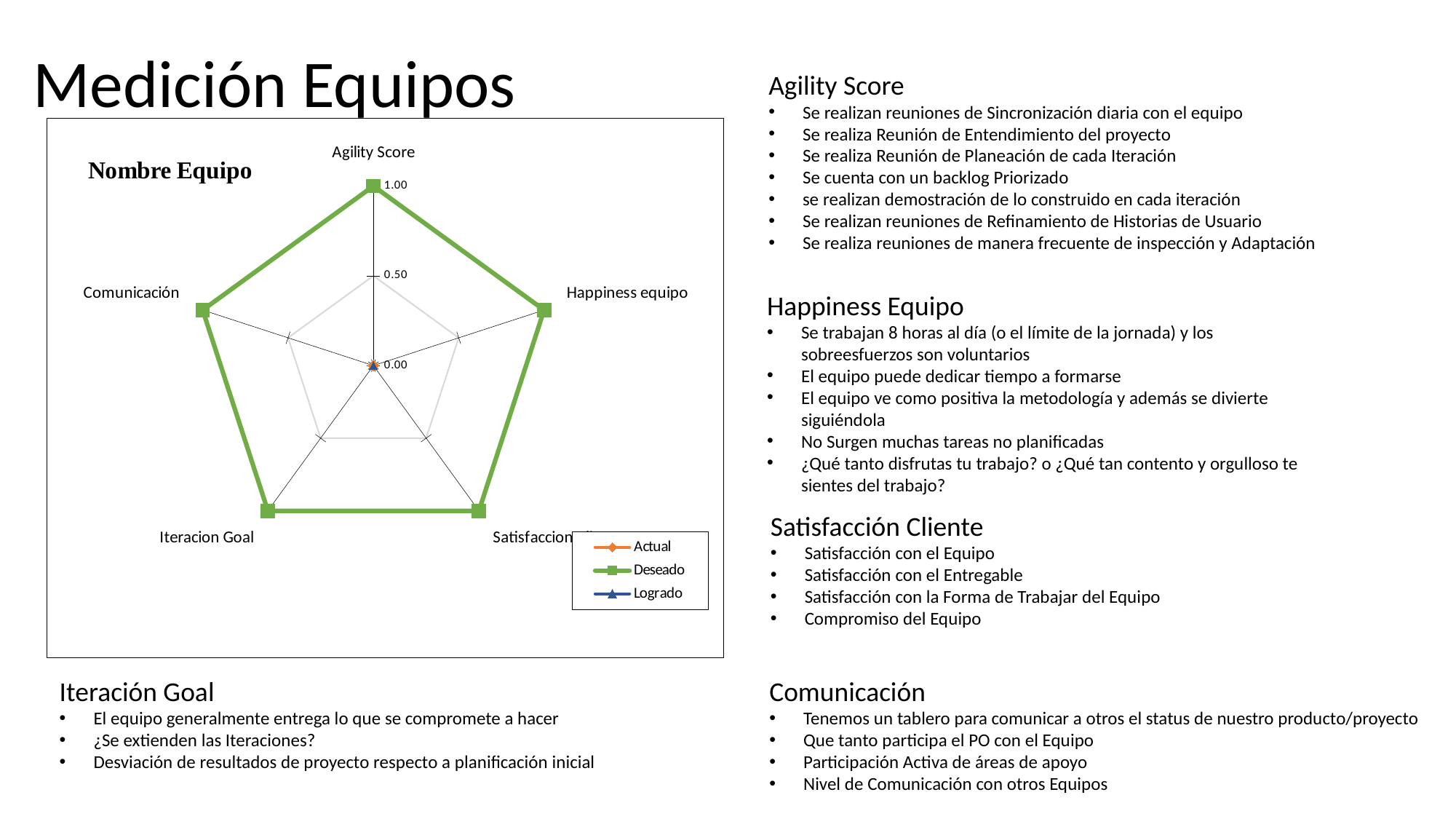

# Medición Equipos
Agility Score
Se realizan reuniones de Sincronización diaria con el equipo
Se realiza Reunión de Entendimiento del proyecto
Se realiza Reunión de Planeación de cada Iteración
Se cuenta con un backlog Priorizado
se realizan demostración de lo construido en cada iteración
Se realizan reuniones de Refinamiento de Historias de Usuario
Se realiza reuniones de manera frecuente de inspección y Adaptación

### Chart

| Category | Actual | Deseado | Logrado |
|---|---|---|---|
| Agility Score | 0.0 | 1.0 | 0.0 |
| Happiness equipo | 0.0 | 1.0 | 0.0 |
| Satisfaccion Cliente | 0.0 | 1.0 | 0.0 |
| Iteracion Goal | 0.0 | 1.0 | 0.0 |
| Comunicación | 0.0 | 1.0 | 0.0 |
Happiness Equipo
Se trabajan 8 horas al día (o el límite de la jornada) y los sobreesfuerzos son voluntarios
El equipo puede dedicar tiempo a formarse
El equipo ve como positiva la metodología y además se divierte siguiéndola
No Surgen muchas tareas no planificadas
¿Qué tanto disfrutas tu trabajo? o ¿Qué tan contento y orgulloso te sientes del trabajo?

Satisfacción Cliente
Satisfacción con el Equipo
Satisfacción con el Entregable
Satisfacción con la Forma de Trabajar del Equipo
Compromiso del Equipo

Iteración Goal
El equipo generalmente entrega lo que se compromete a hacer
¿Se extienden las Iteraciones?
Desviación de resultados de proyecto respecto a planificación inicial

Comunicación
Tenemos un tablero para comunicar a otros el status de nuestro producto/proyecto
Que tanto participa el PO con el Equipo
Participación Activa de áreas de apoyo
Nivel de Comunicación con otros Equipos